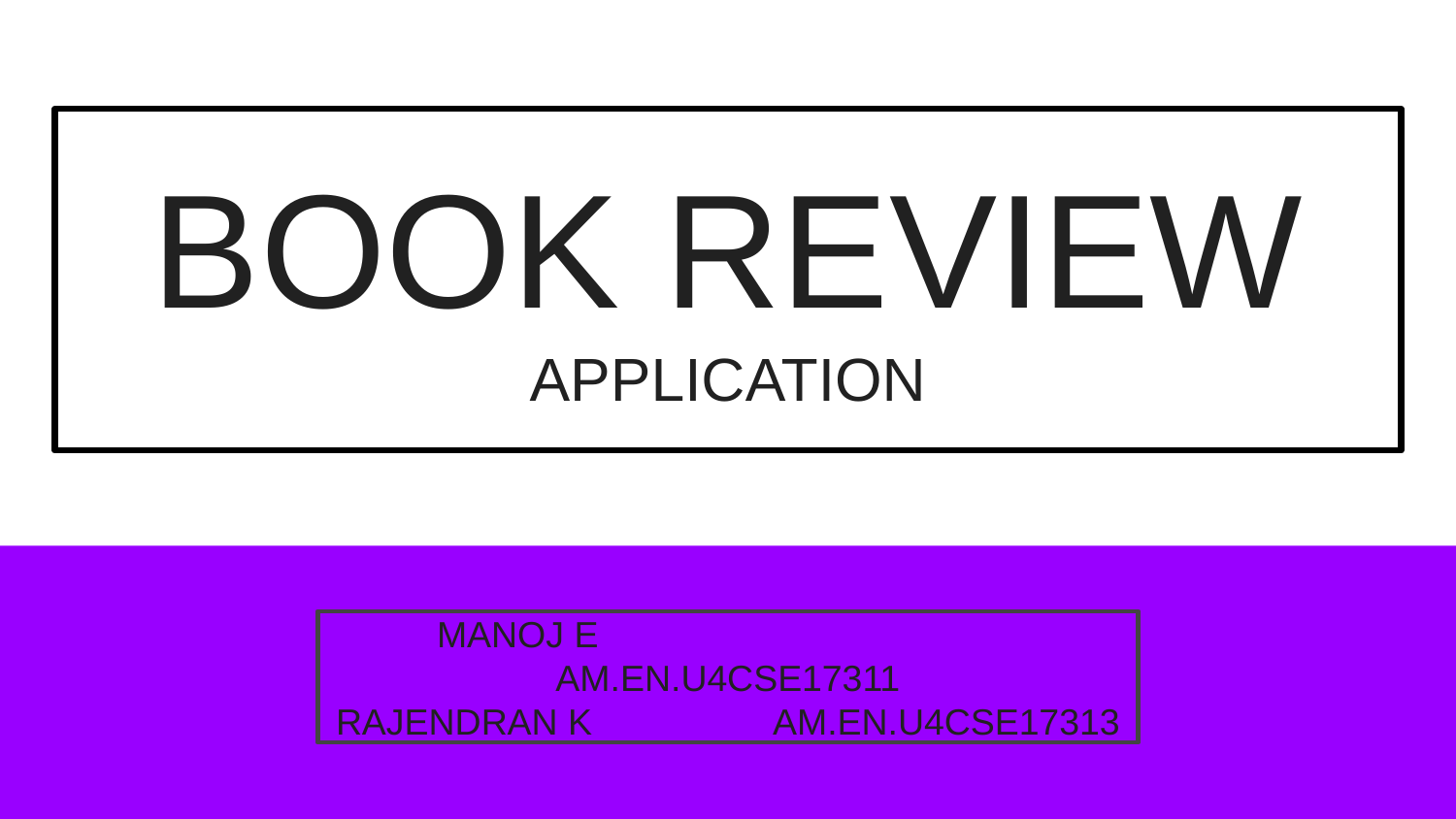

# BOOK REVIEW APPLICATION
MANOJ E  			AM.EN.U4CSE17311
RAJENDRAN K		AM.EN.U4CSE17313